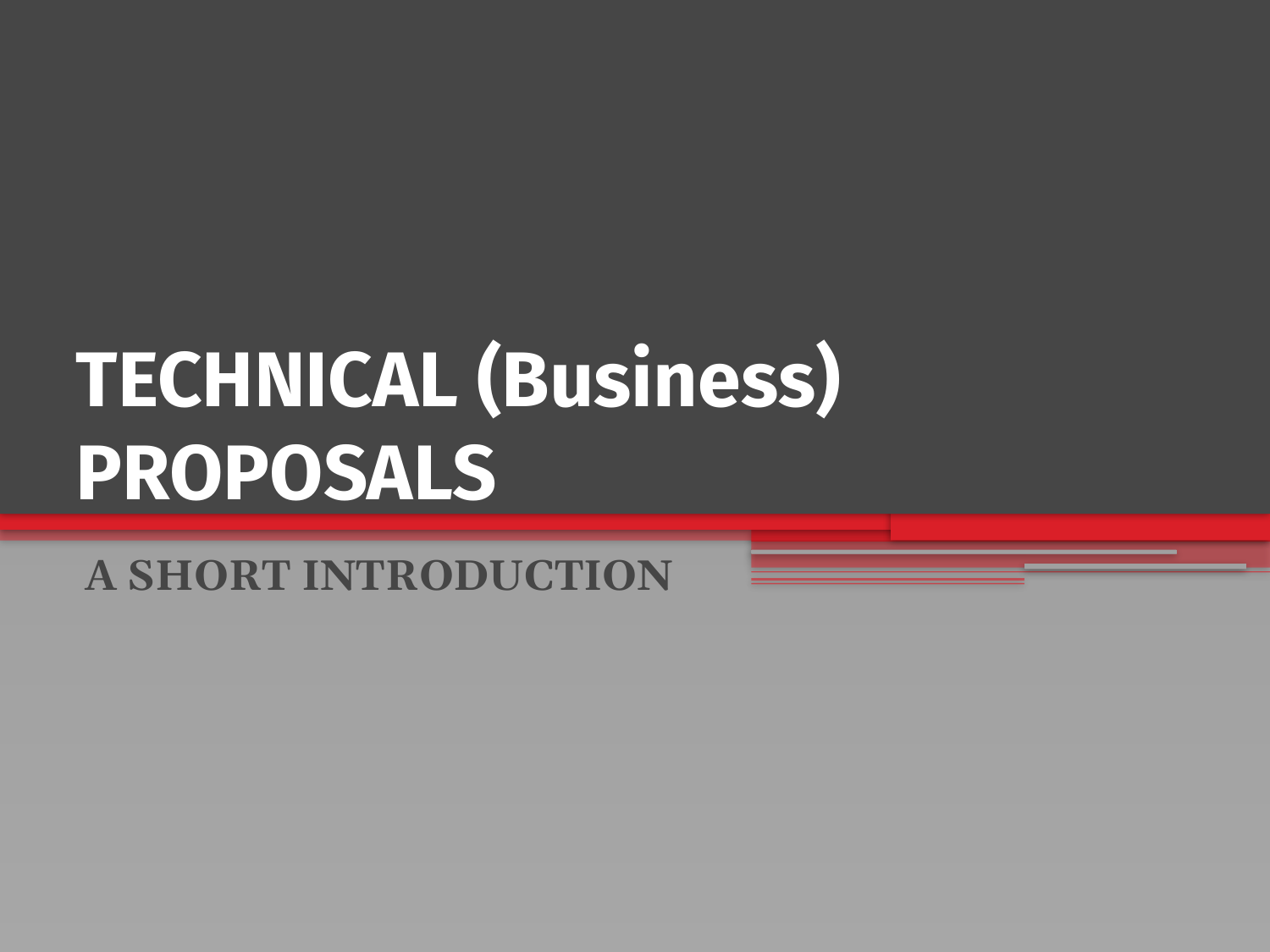

# TECHNICAL (Business) PROPOSALS
A SHORT INTRODUCTION